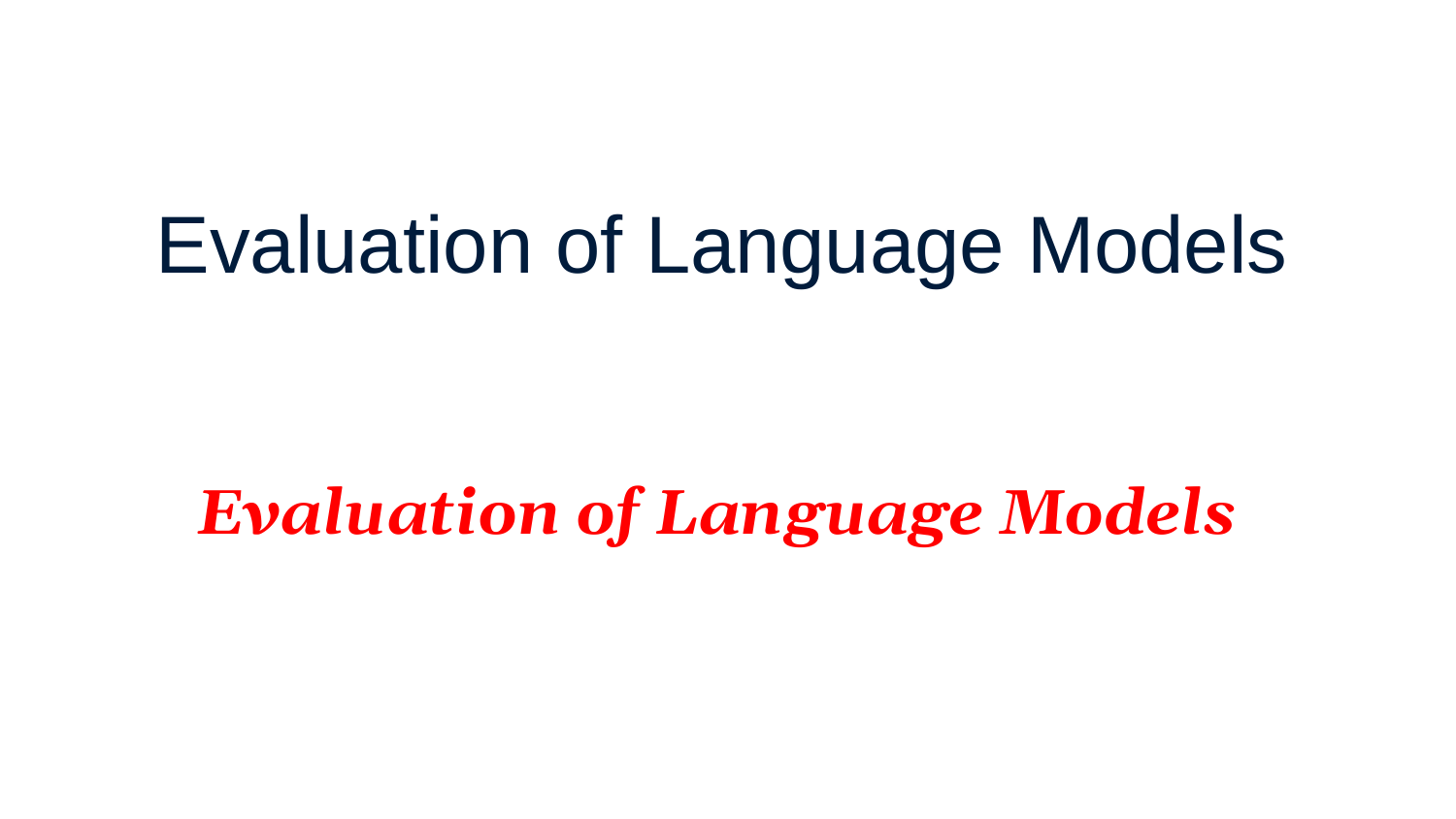

# Evaluation of Language Models
Evaluation of Language Models